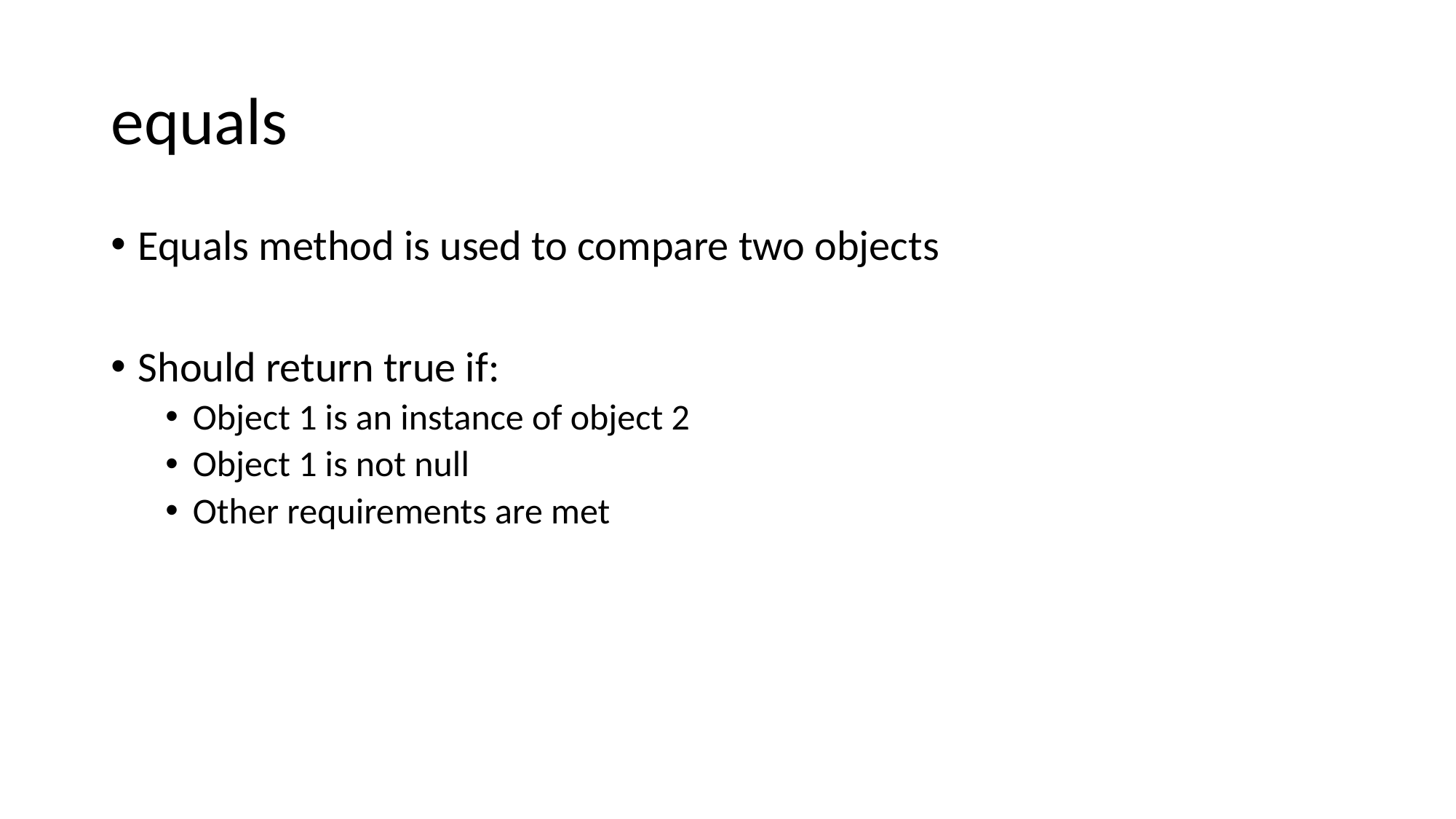

# equals
Equals method is used to compare two objects

Should return true if:
Object 1 is an instance of object 2
Object 1 is not null
Other requirements are met